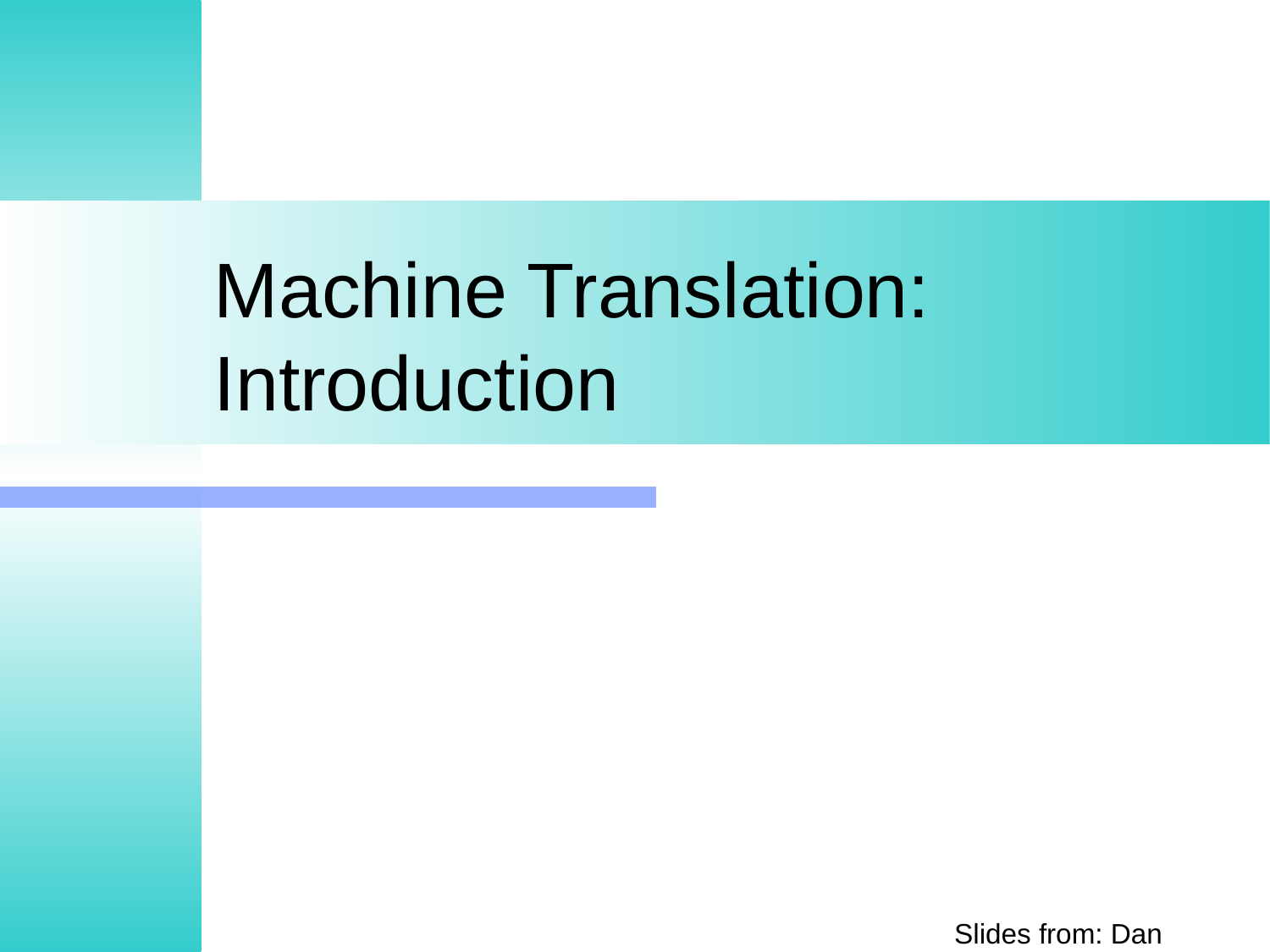

# Machine Translation: Introduction

Slides from: Dan Jurafsky